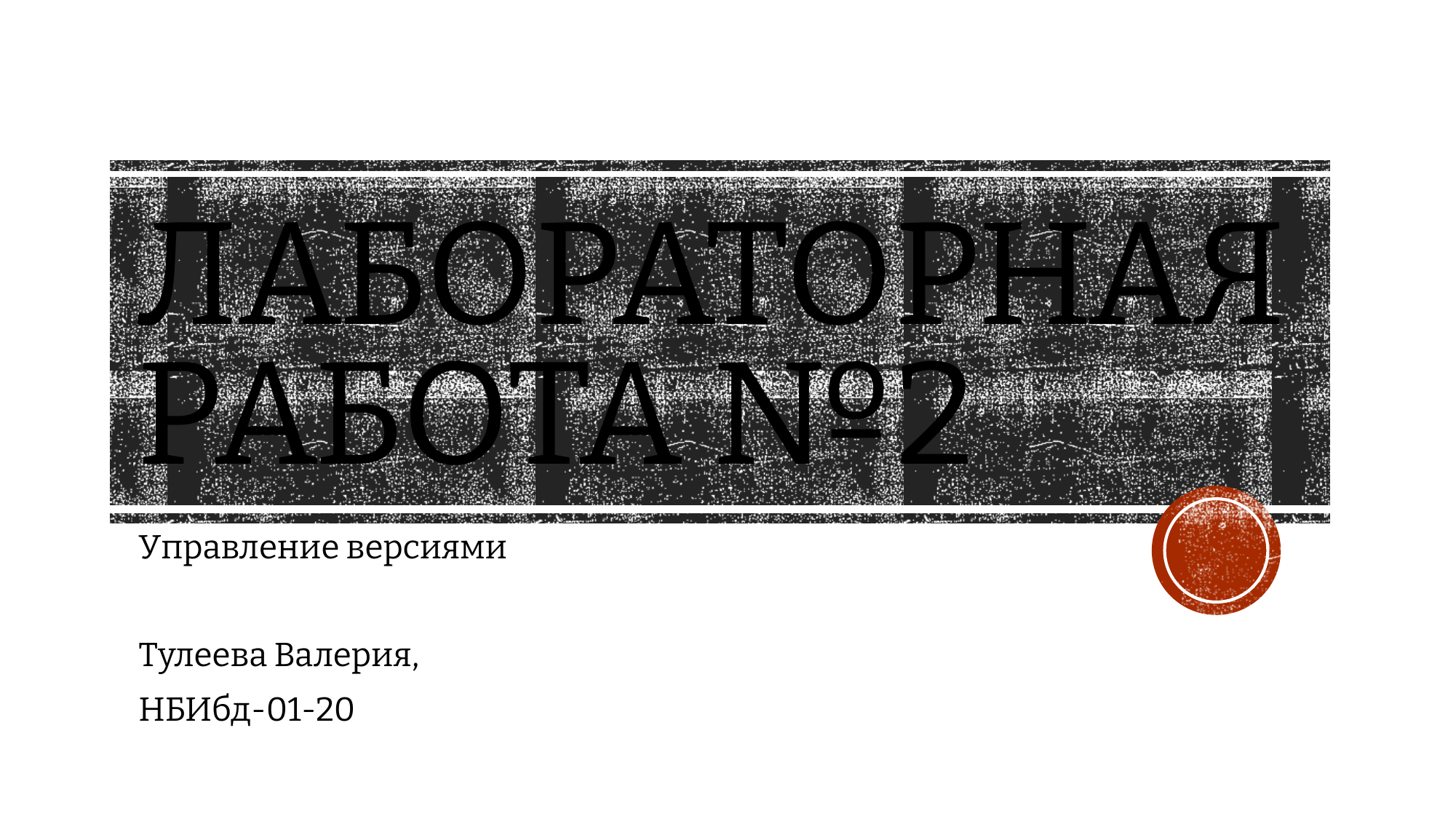

# Лабораторная работа №2
Управление версиями

Тулеева Валерия,
НБИбд-01-20